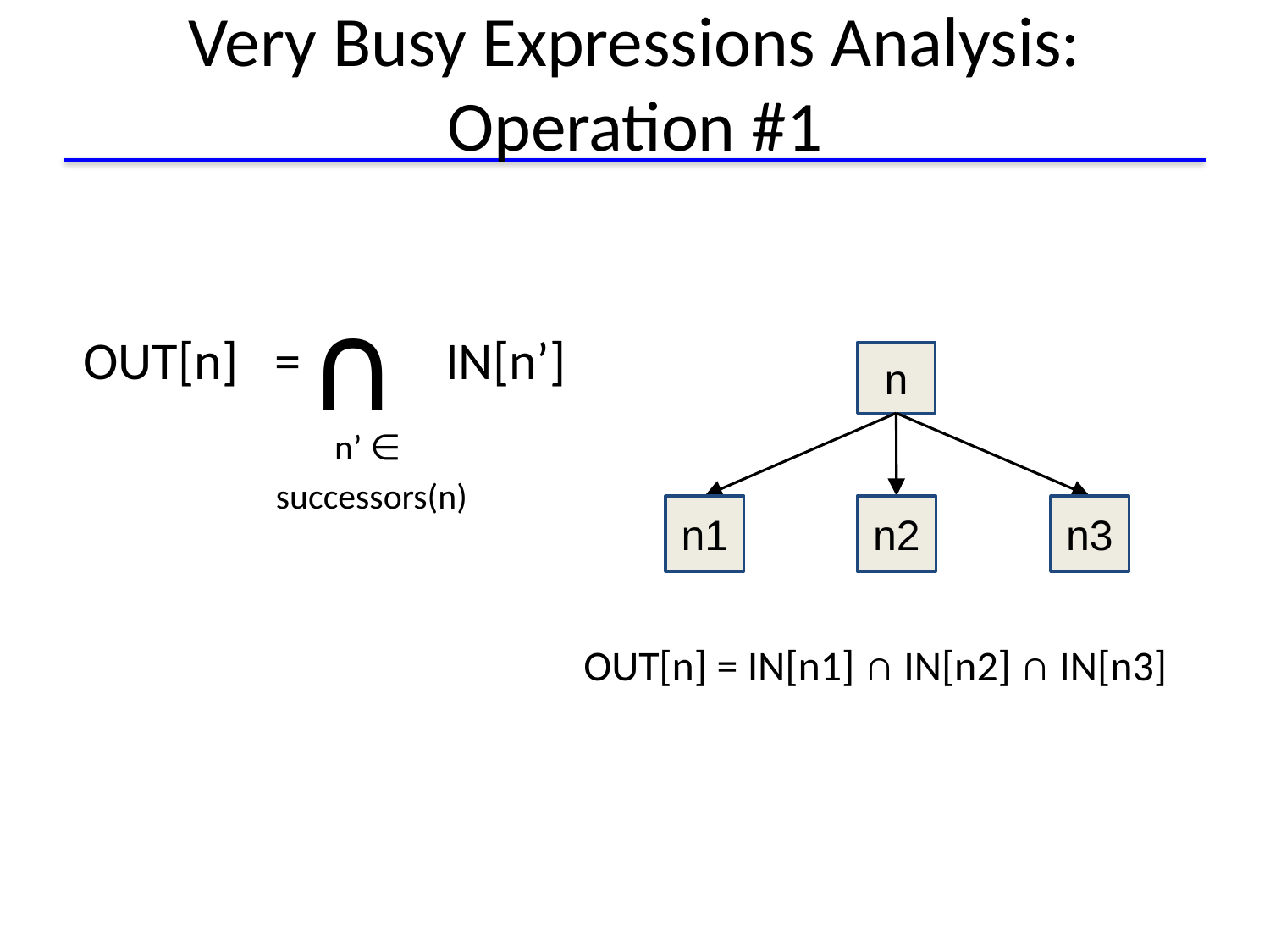

# Very Busy Expressions Analysis: Operation #1

OUT[n]   =            IN[n’]
∪
n
n’ ∈
successors(n)
n1
n2
n3
OUT[n] = IN[n1] ∩ IN[n2] ∩ IN[n3]